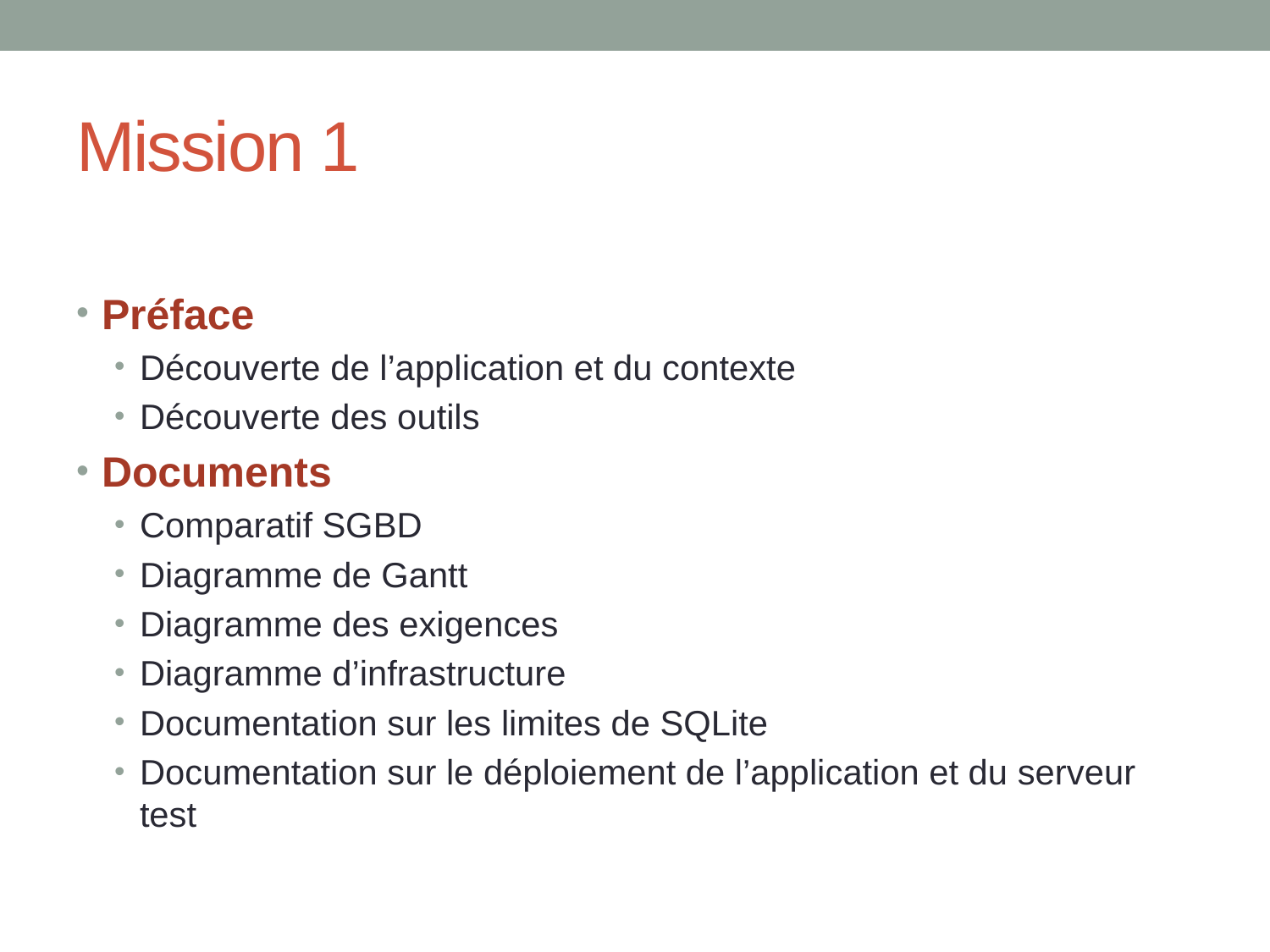

# Mission 1
Préface
Découverte de l’application et du contexte
Découverte des outils
Documents
Comparatif SGBD
Diagramme de Gantt
Diagramme des exigences
Diagramme d’infrastructure
Documentation sur les limites de SQLite
Documentation sur le déploiement de l’application et du serveur test